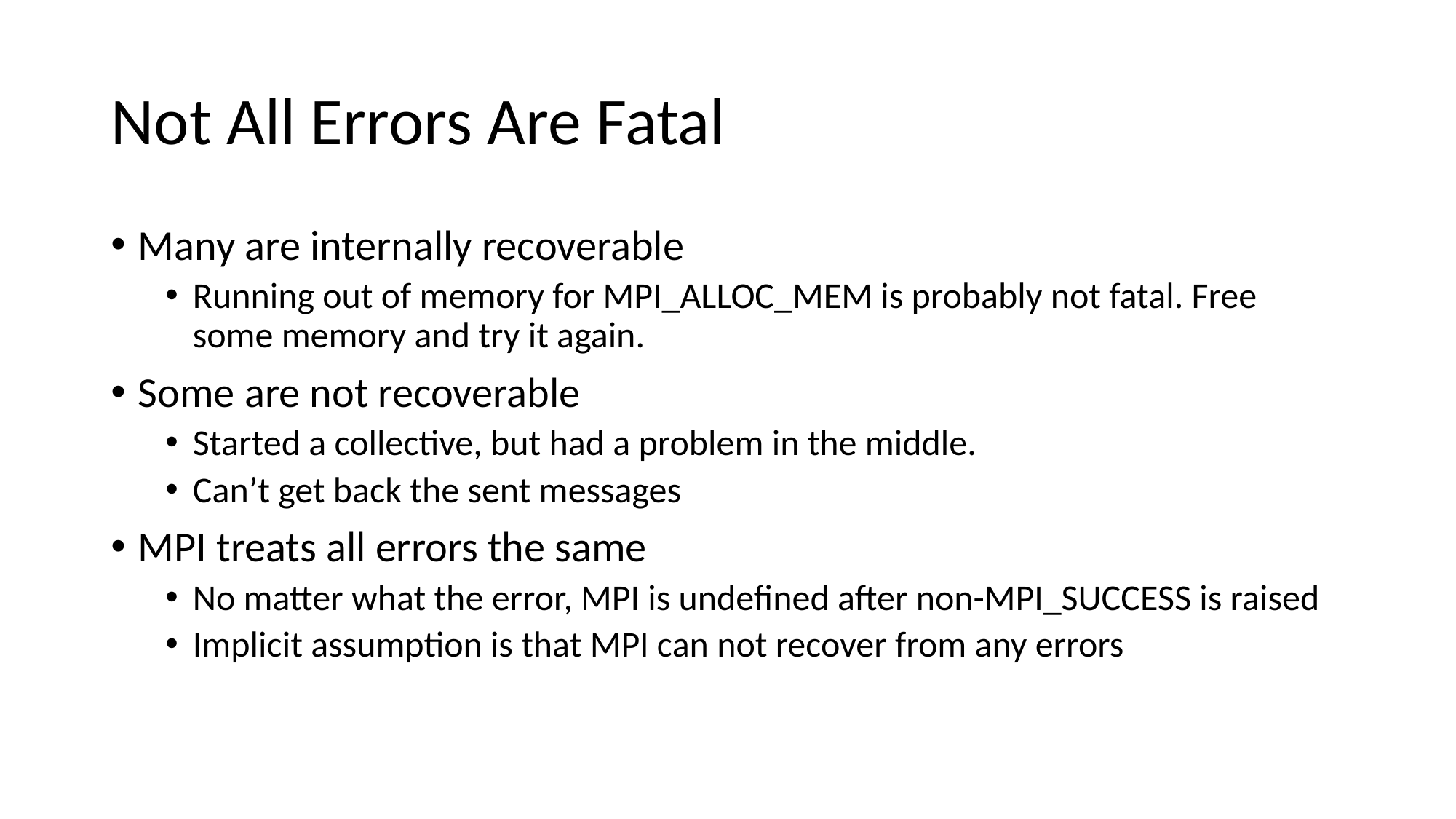

# Not All Errors Are Fatal
Many are internally recoverable
Running out of memory for MPI_ALLOC_MEM is probably not fatal. Free some memory and try it again.
Some are not recoverable
Started a collective, but had a problem in the middle.
Can’t get back the sent messages
MPI treats all errors the same
No matter what the error, MPI is undefined after non-MPI_SUCCESS is raised
Implicit assumption is that MPI can not recover from any errors